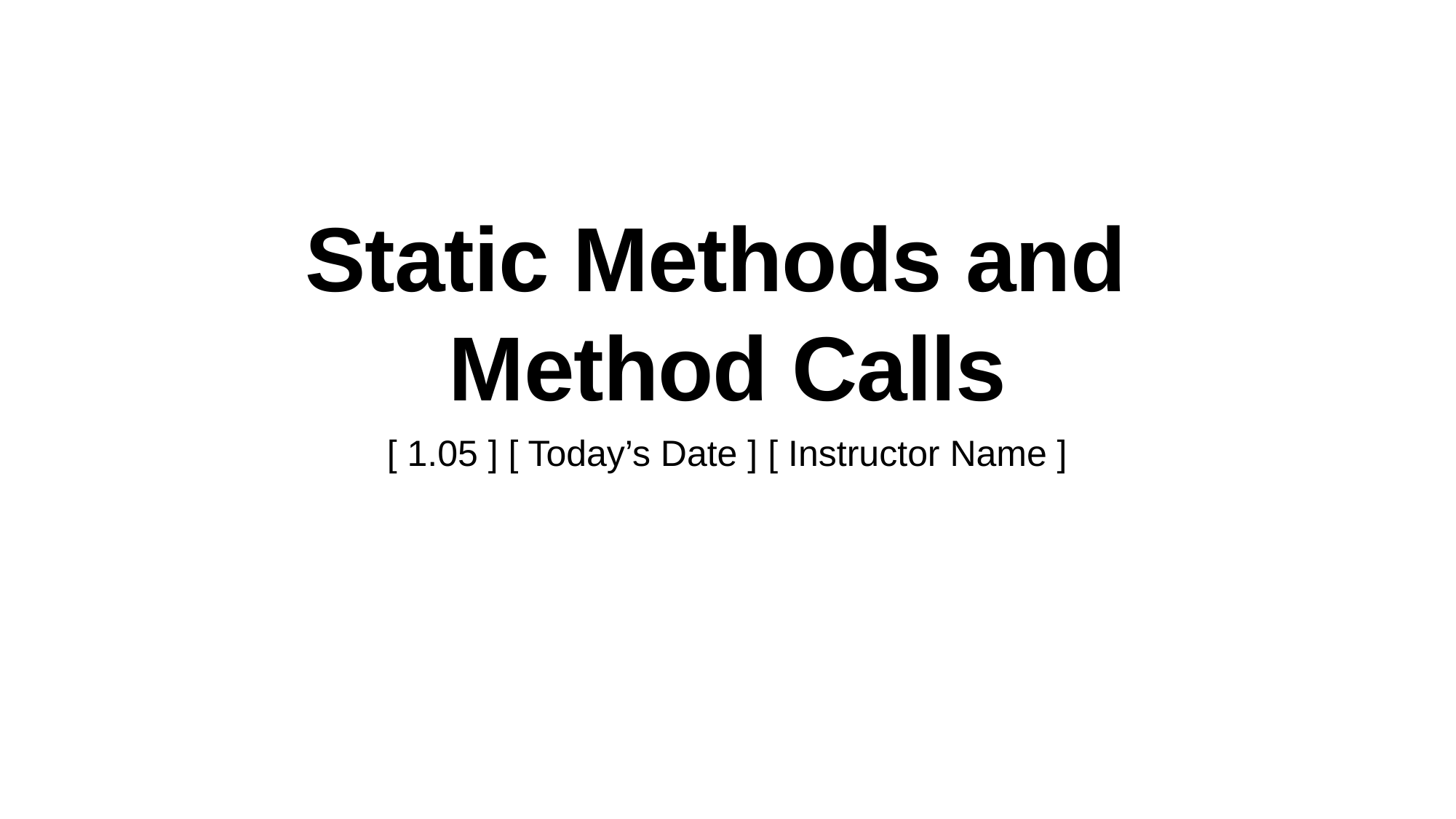

# Static Methods and Method Calls
[ 1.05 ] [ Today’s Date ] [ Instructor Name ]